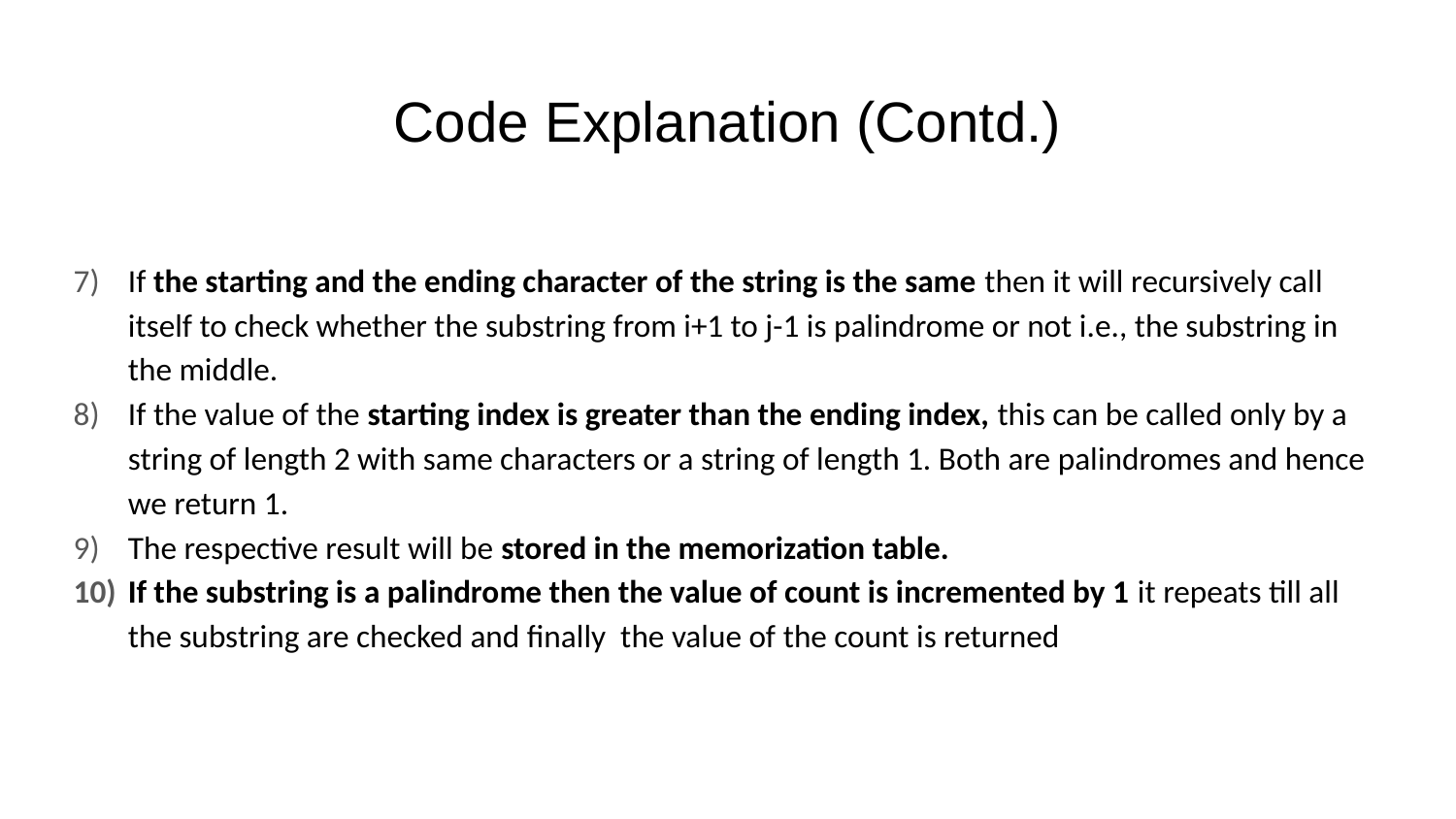

# Code Explanation (Contd.)
If the starting and the ending character of the string is the same then it will recursively call itself to check whether the substring from i+1 to j-1 is palindrome or not i.e., the substring in the middle.
If the value of the starting index is greater than the ending index, this can be called only by a string of length 2 with same characters or a string of length 1. Both are palindromes and hence we return 1.
The respective result will be stored in the memorization table.
If the substring is a palindrome then the value of count is incremented by 1 it repeats till all the substring are checked and finally  the value of the count is returned